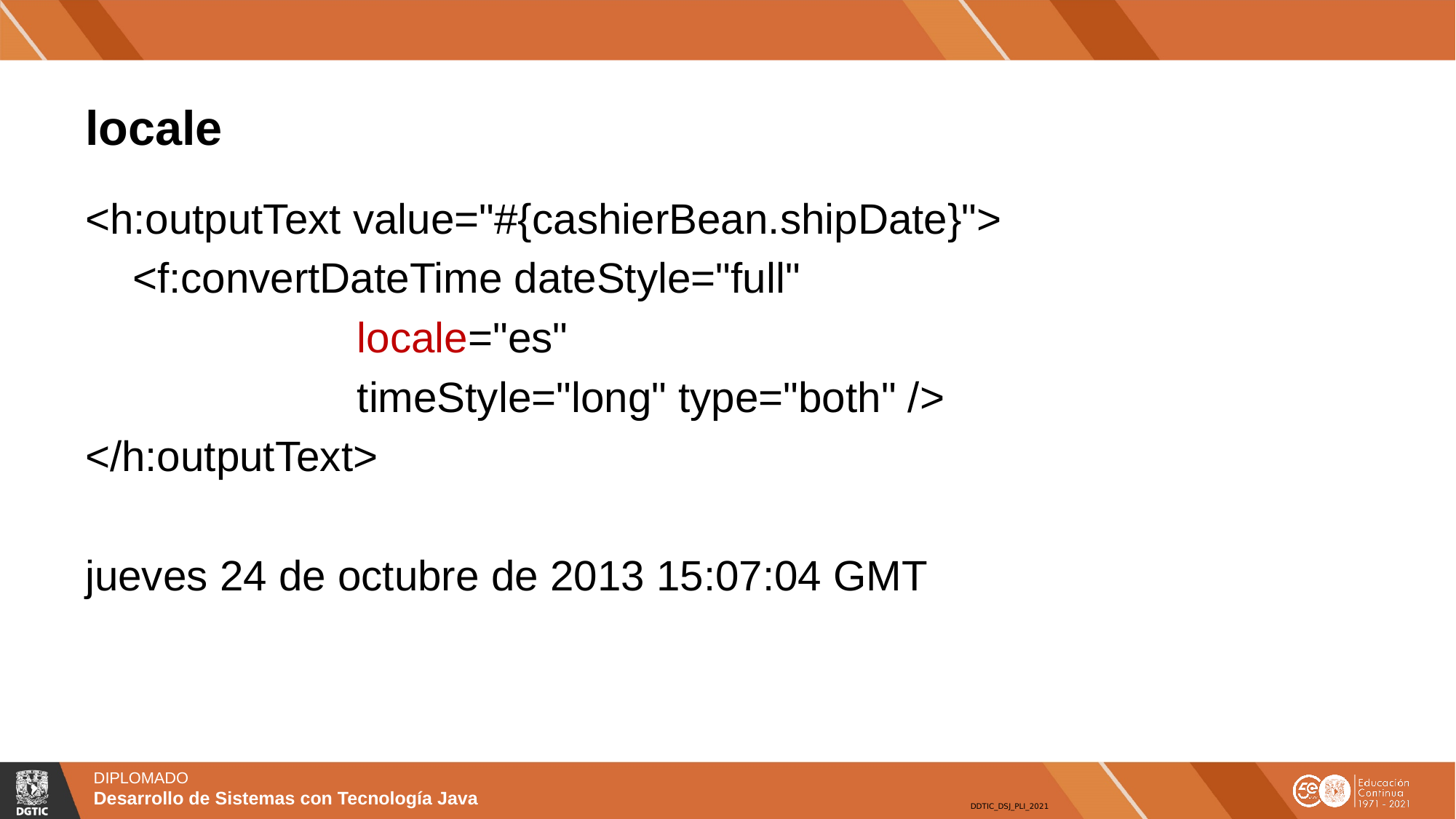

# locale
<h:outputText value="#{cashierBean.shipDate}">
    <f:convertDateTime dateStyle="full"
                       locale="es"
                       timeStyle="long" type="both" />
</h:outputText>

jueves 24 de octubre de 2013 15:07:04 GMT